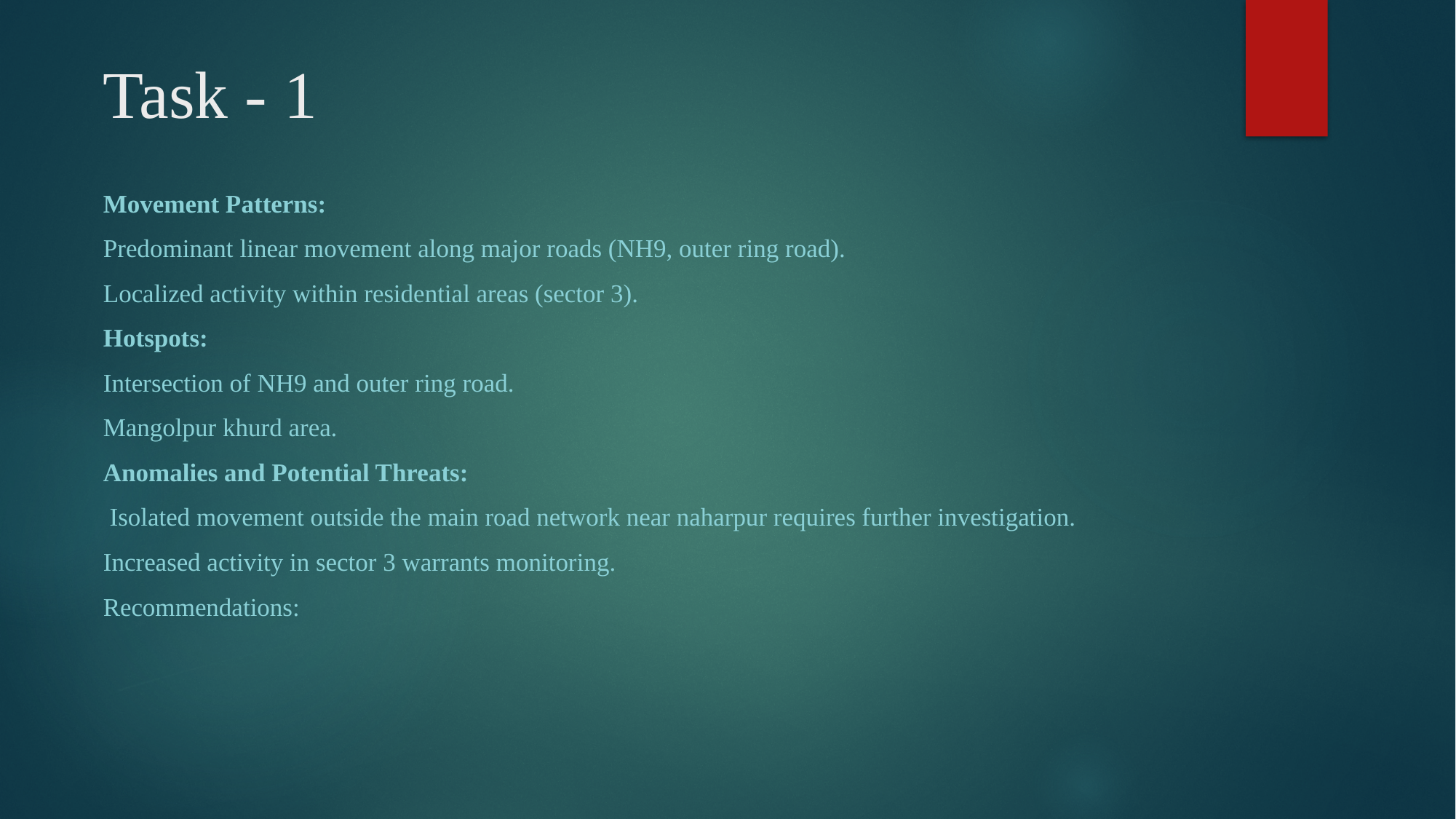

# Task - 1
Movement Patterns:
Predominant linear movement along major roads (NH9, outer ring road).
Localized activity within residential areas (sector 3).
Hotspots:
Intersection of NH9 and outer ring road.
Mangolpur khurd area.
Anomalies and Potential Threats:
 Isolated movement outside the main road network near naharpur requires further investigation.
Increased activity in sector 3 warrants monitoring.
Recommendations: